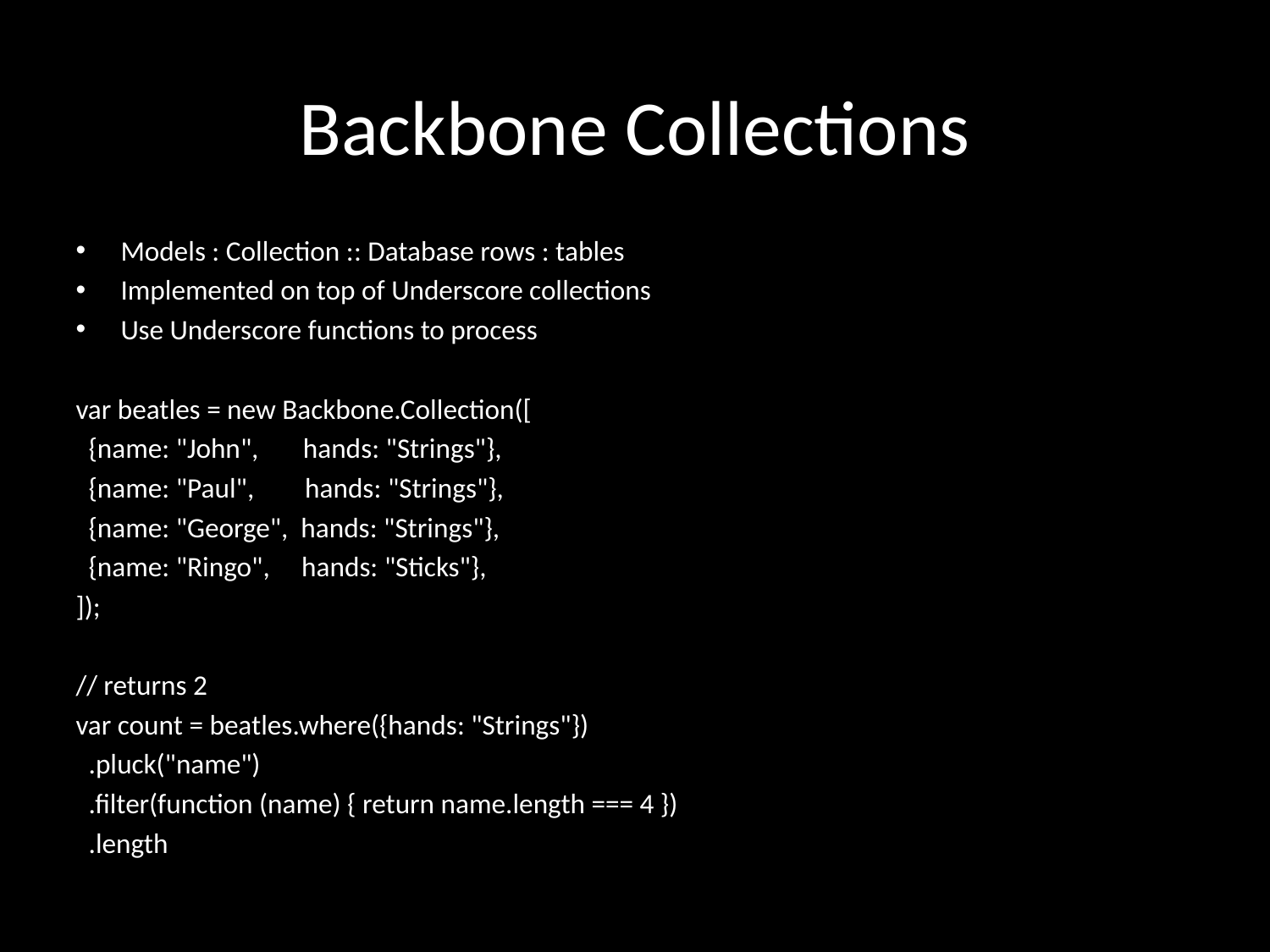

# Backbone Collections
Models : Collection :: Database rows : tables
Implemented on top of Underscore collections
Use Underscore functions to process

var beatles = new Backbone.Collection([
  {name: "John",       hands: "Strings"},
  {name: "Paul",        hands: "Strings"},
  {name: "George",  hands: "Strings"},
  {name: "Ringo",     hands: "Sticks"},
]);

// returns 2
var count = beatles.where({hands: "Strings"})
  .pluck("name")
  .filter(function (name) { return name.length === 4 })
  .length